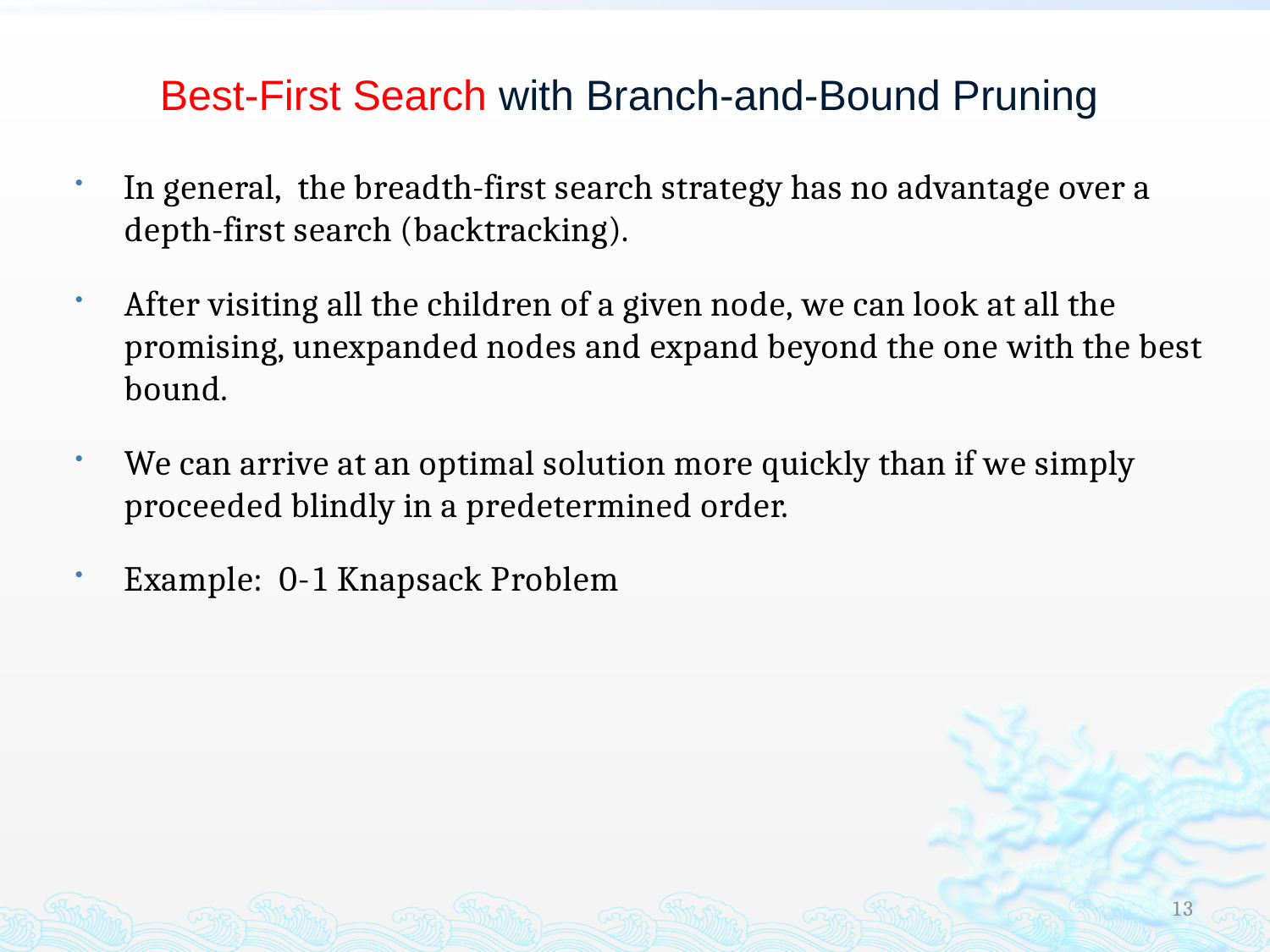

# Best-First Search with Branch-and-Bound Pruning
In general,  the breadth-first search strategy has no advantage over a depth-first search (backtracking).
After visiting all the children of a given node, we can look at all the promising, unexpanded nodes and expand beyond the one with the best bound.
We can arrive at an optimal solution more quickly than if we simply proceeded blindly in a predetermined order.
Example:  0-1 Knapsack Problem

13